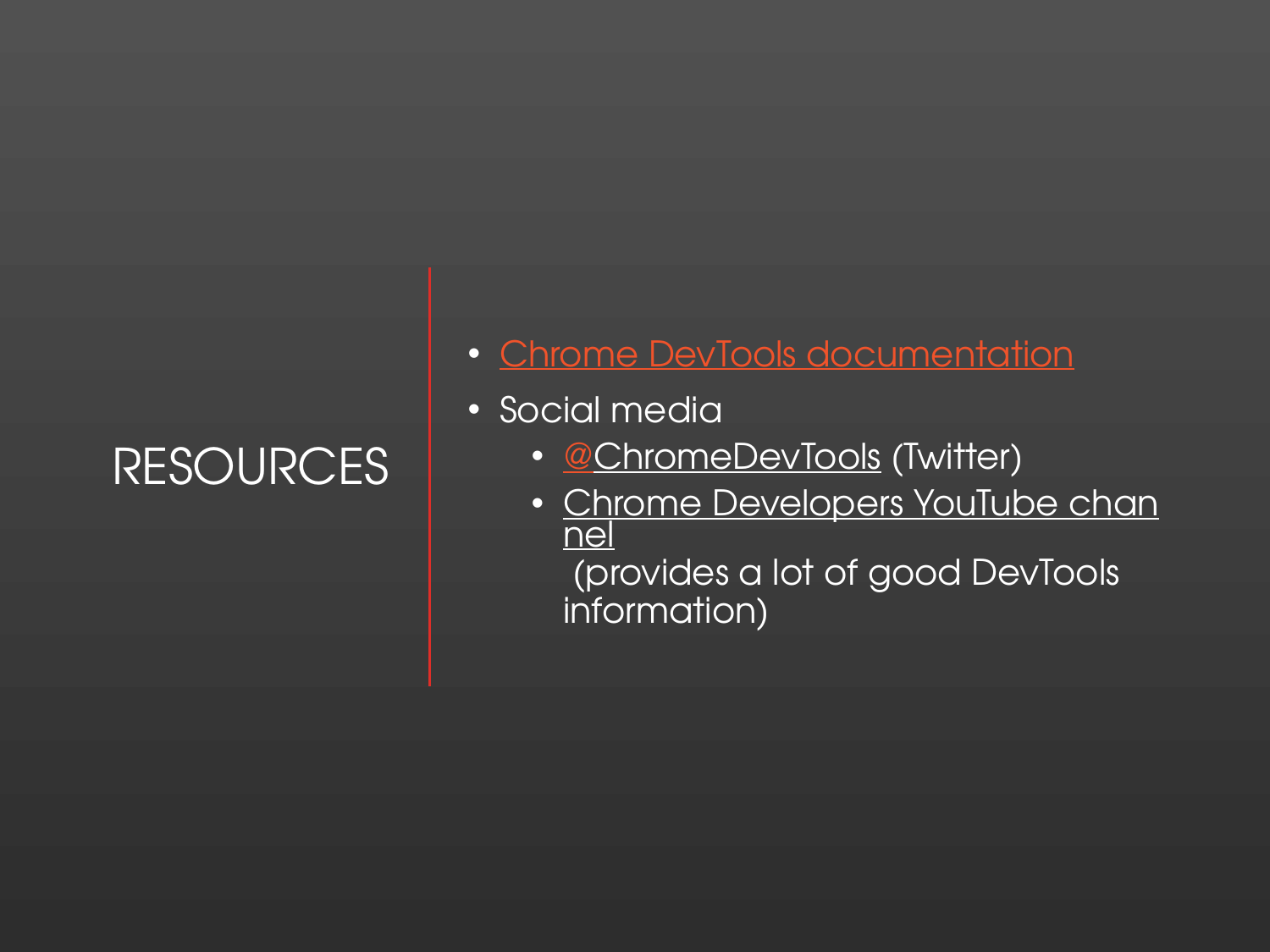

# RESOURCES
Chrome DevTools documentation
Social media
@ChromeDevTools (Twitter)
Chrome Developers YouTube channel (provides a lot of good DevTools information)